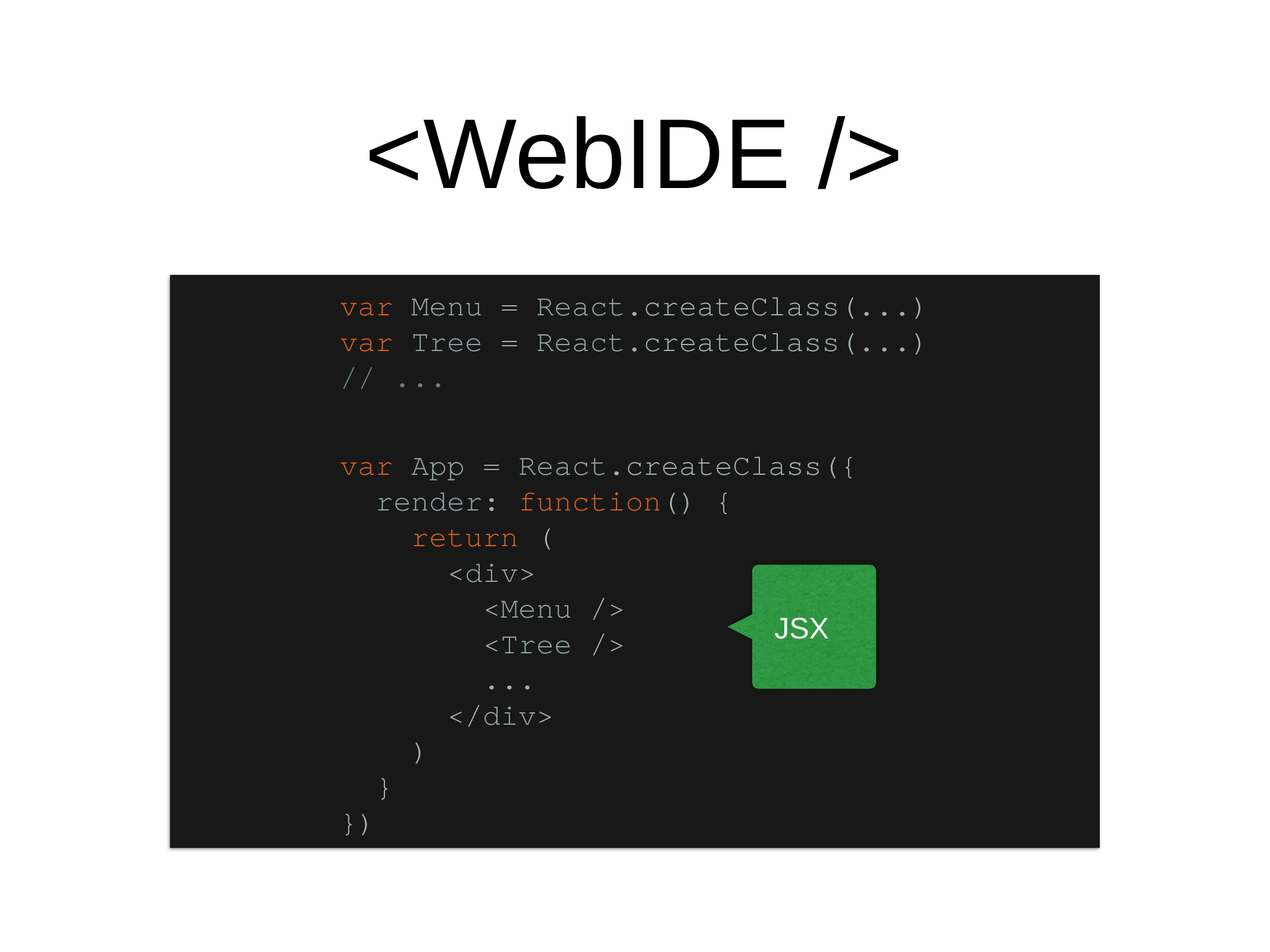

# <WebIDE />

var Menu = React.createClass(...)
var Tree = React.createClass(...)
// ...
var App = React.createClass({
  render: function() {
    return (
      <div>
        <Menu />
        <Tree />
        ...
      </div>
    )
  }
})
JSX